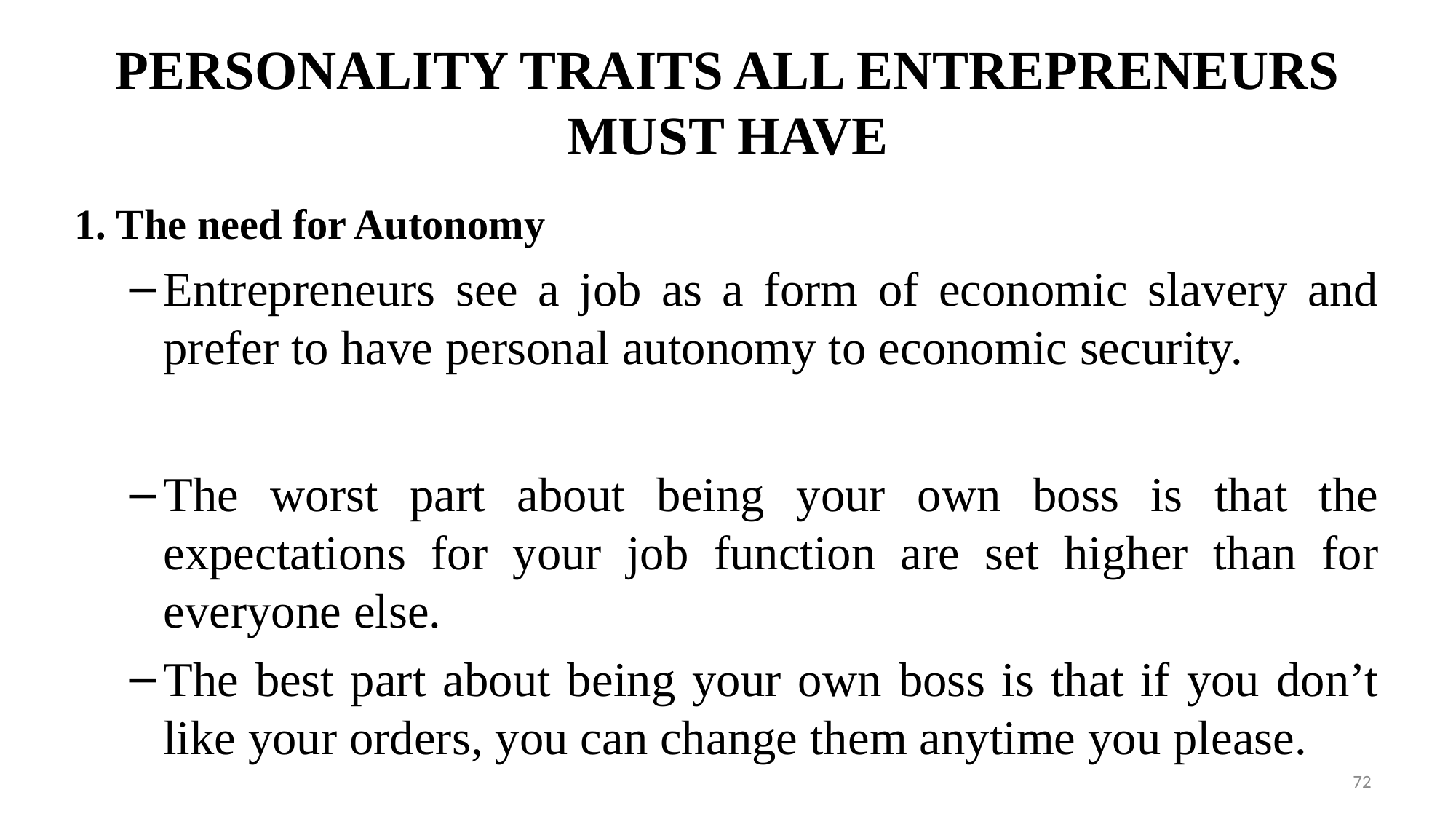

# PERSONALITY TRAITS ALL ENTREPRENEURS MUST HAVE
1. The need for Autonomy
Entrepreneurs see a job as a form of economic slavery and prefer to have personal autonomy to economic security.

The worst part about being your own boss is that the expectations for your job function are set higher than for everyone else.
The best part about being your own boss is that if you don’t like your orders, you can change them anytime you please.
72